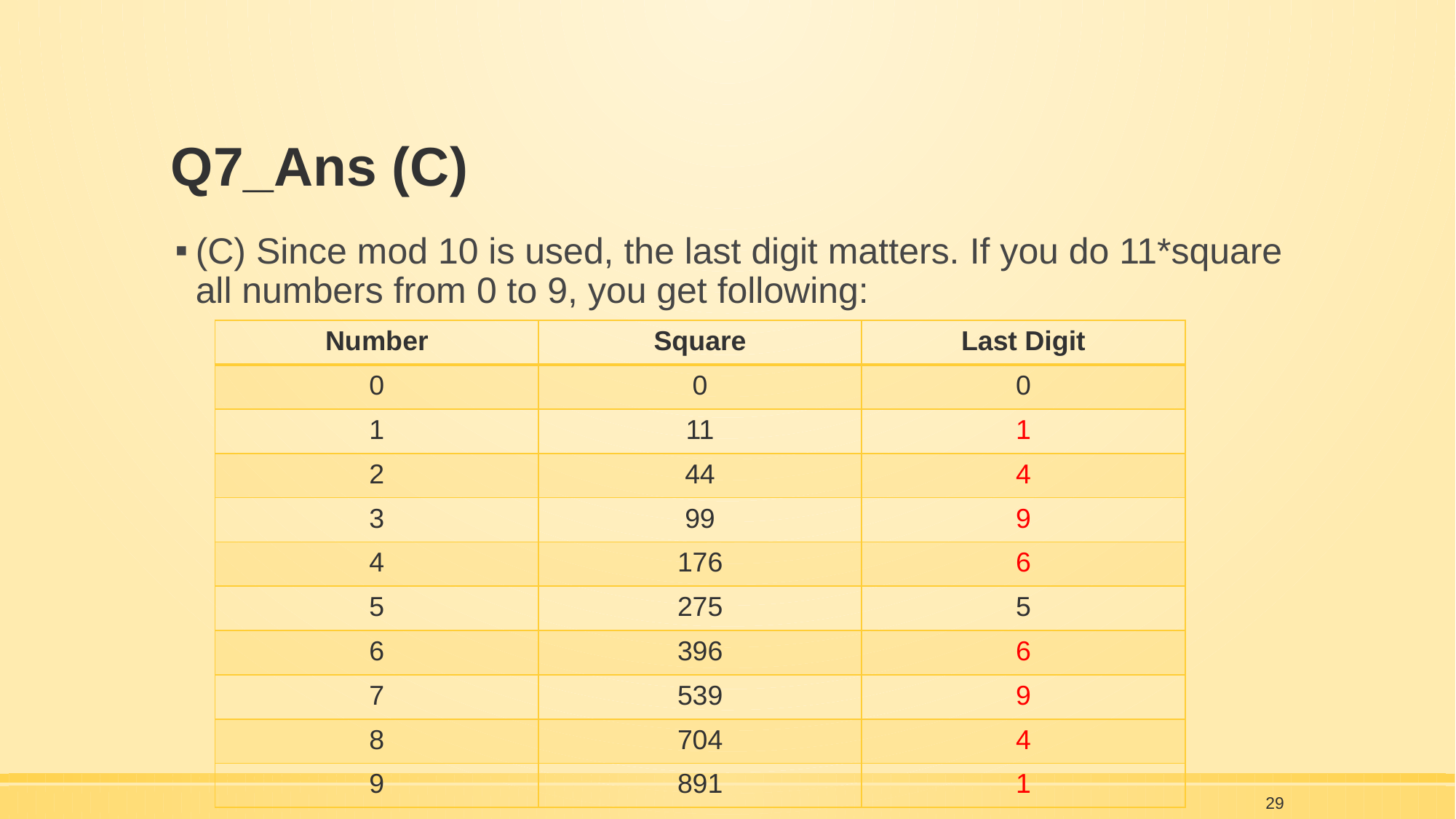

# Q7_Ans (C)
(C) Since mod 10 is used, the last digit matters. If you do 11*square all numbers from 0 to 9, you get following:

| Number | Square | Last Digit |
| --- | --- | --- |
| 0 | 0 | 0 |
| 1 | 11 | 1 |
| 2 | 44 | 4 |
| 3 | 99 | 9 |
| 4 | 176 | 6 |
| 5 | 275 | 5 |
| 6 | 396 | 6 |
| 7 | 539 | 9 |
| 8 | 704 | 4 |
| 9 | 891 | 1 |
29